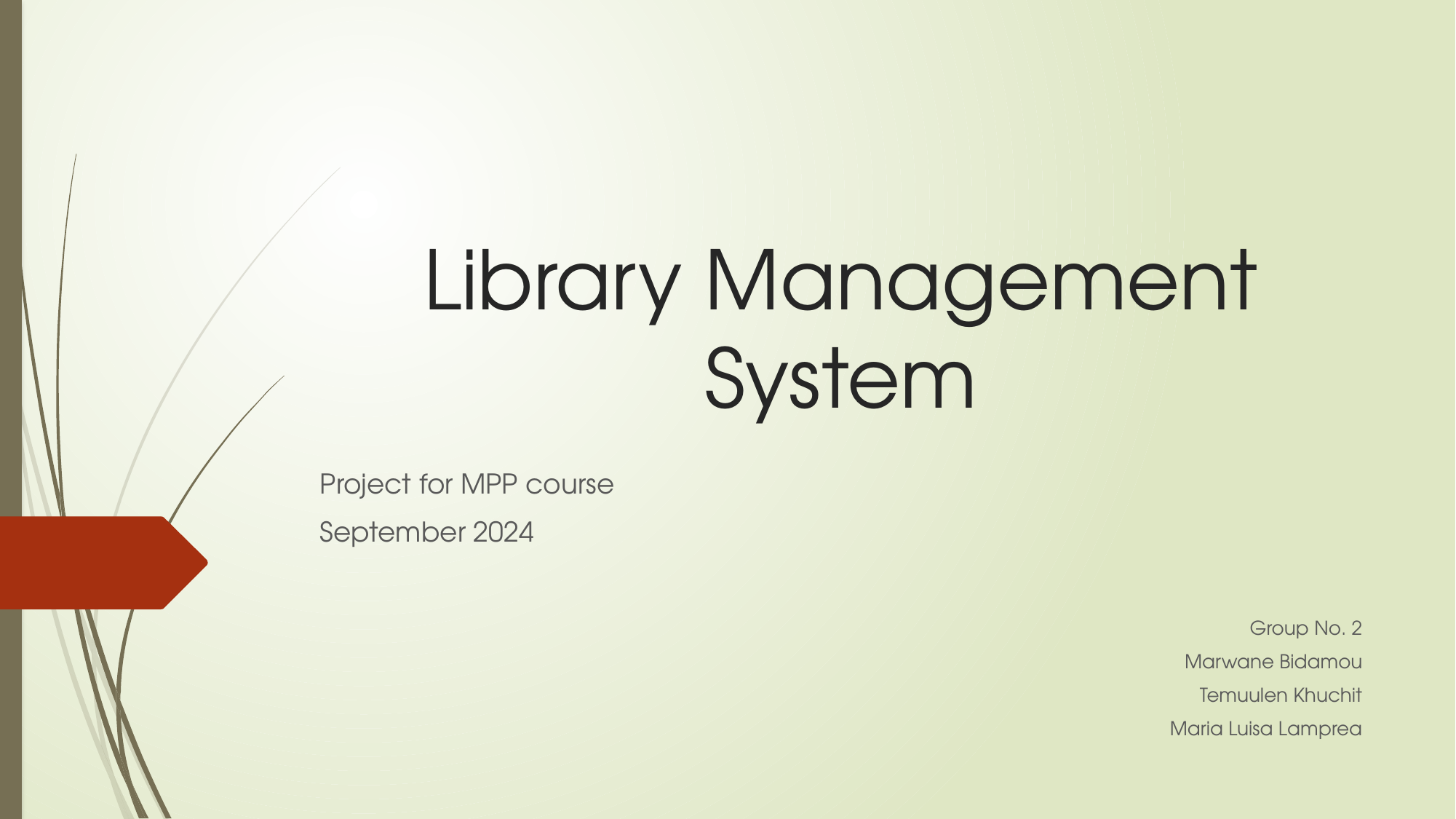

# Library Management System
Project for MPP course
September 2024
Group No. 2
Marwane Bidamou
Temuulen Khuchit
Maria Luisa Lamprea